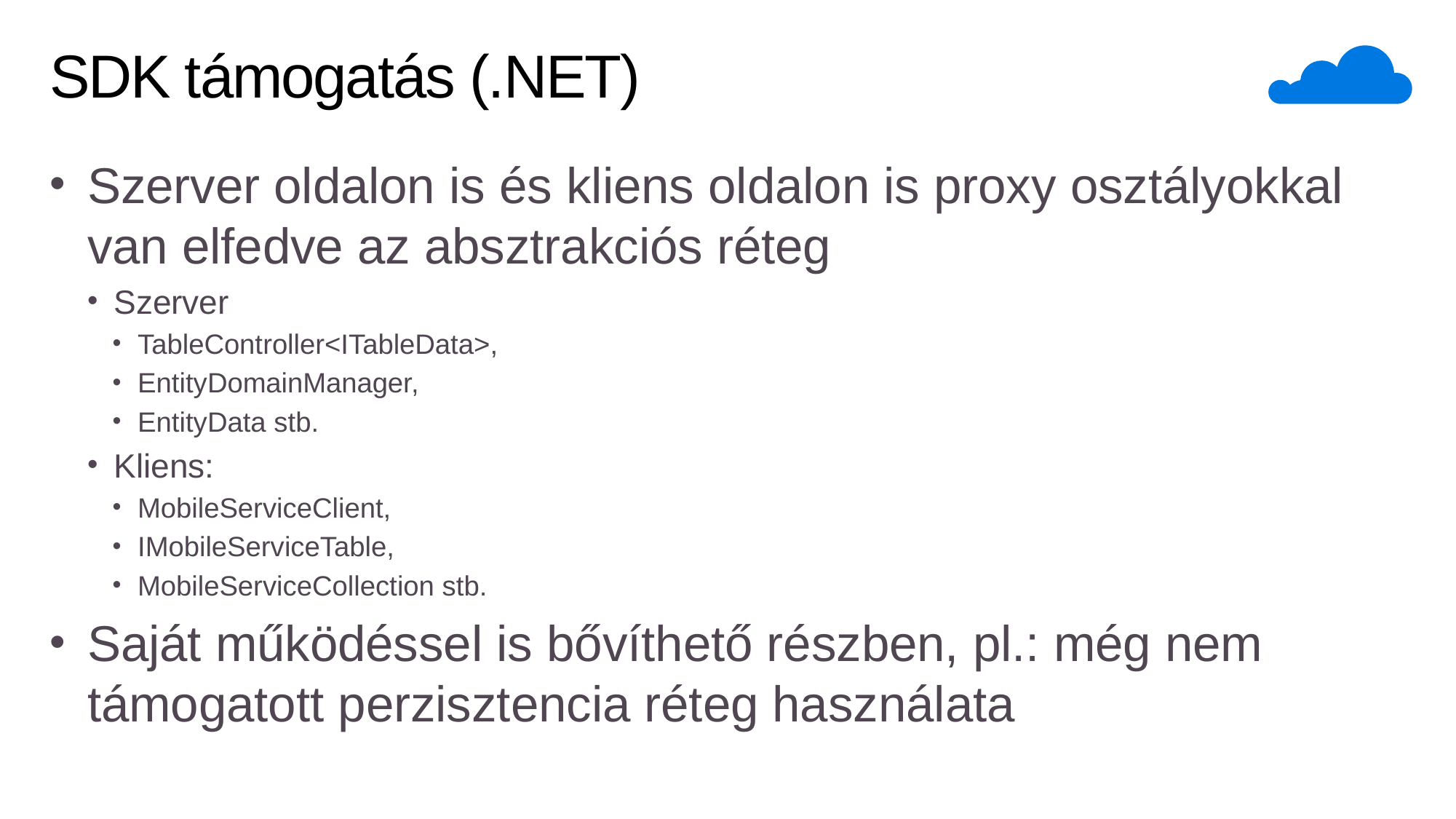

# SDK támogatás (.NET)
Szerver oldalon is és kliens oldalon is proxy osztályokkal van elfedve az absztrakciós réteg
Szerver
TableController<ITableData>,
EntityDomainManager,
EntityData stb.
Kliens:
MobileServiceClient,
IMobileServiceTable,
MobileServiceCollection stb.
Saját működéssel is bővíthető részben, pl.: még nem támogatott perzisztencia réteg használata